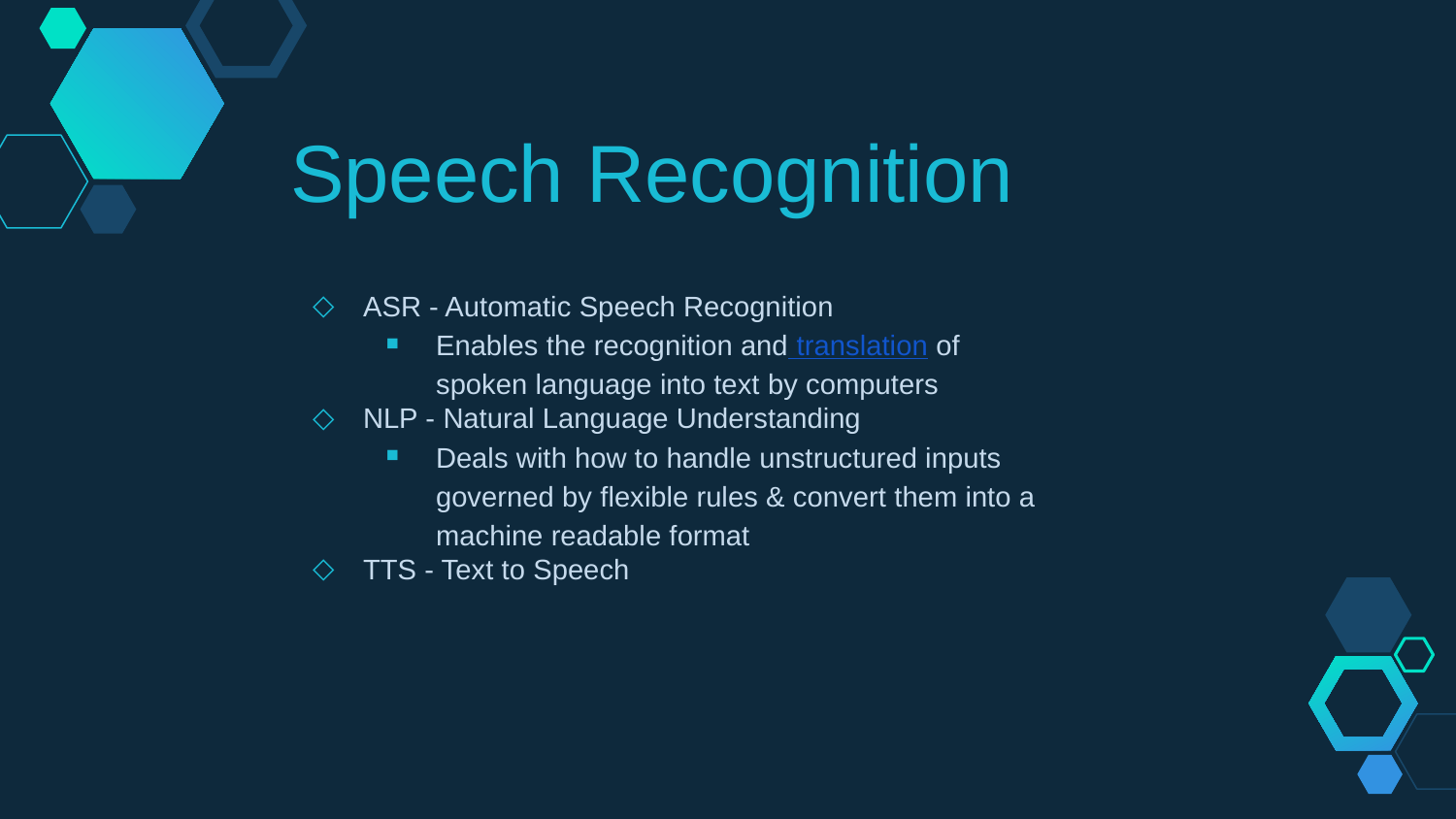

Speech Recognition
ASR - Automatic Speech Recognition
Enables the recognition and translation of spoken language into text by computers
NLP - Natural Language Understanding
Deals with how to handle unstructured inputs governed by flexible rules & convert them into a machine readable format
TTS - Text to Speech